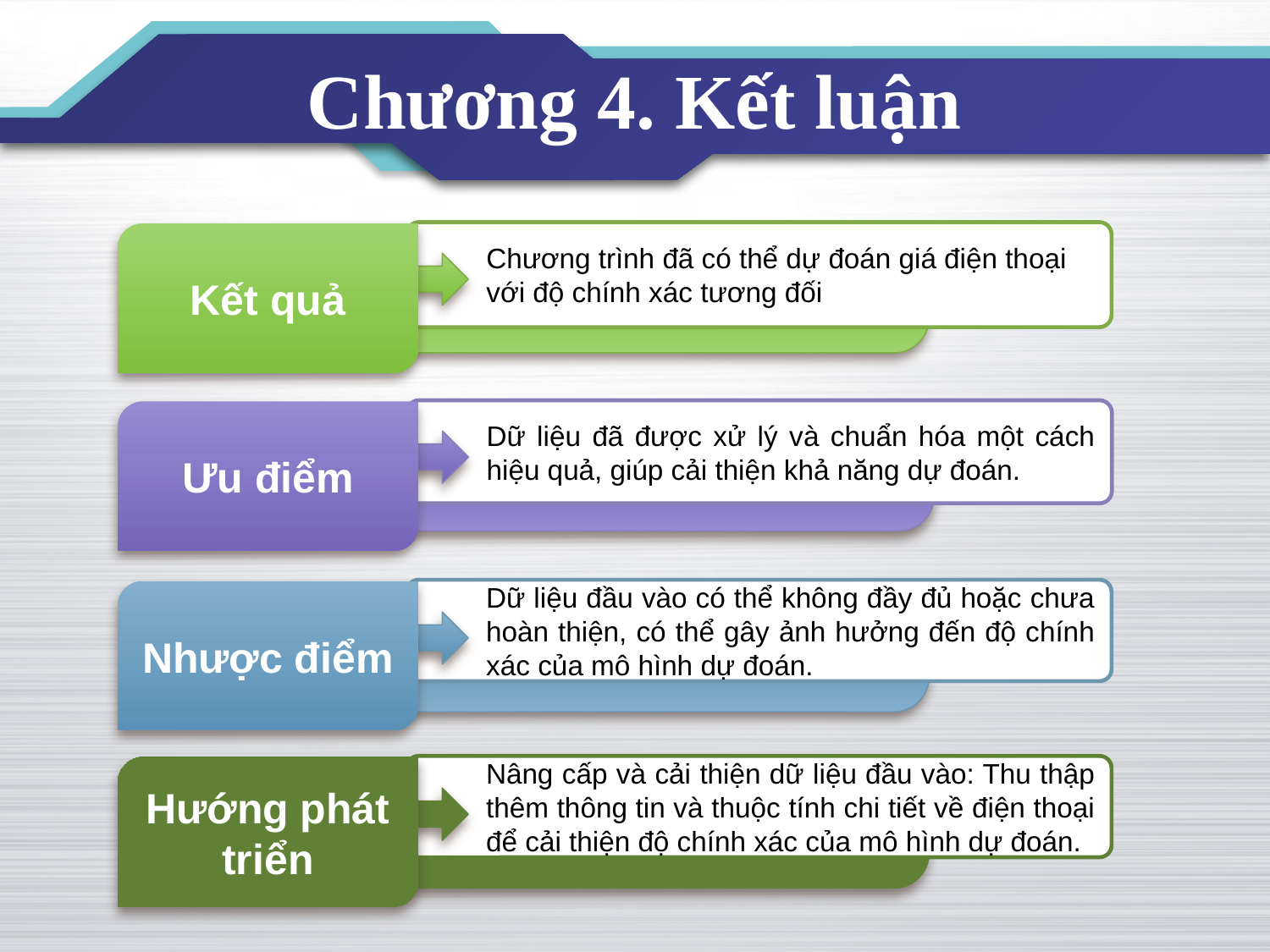

# Chương 4. Kết luận
Chương trình đã có thể dự đoán giá điện thoại với độ chính xác tương đối
Kết quả

Dữ liệu đã được xử lý và chuẩn hóa một cách hiệu quả, giúp cải thiện khả năng dự đoán.
Ưu điểm

Dữ liệu đầu vào có thể không đầy đủ hoặc chưa hoàn thiện, có thể gây ảnh hưởng đến độ chính xác của mô hình dự đoán.
Nhược điểm

Nâng cấp và cải thiện dữ liệu đầu vào: Thu thập thêm thông tin và thuộc tính chi tiết về điện thoại để cải thiện độ chính xác của mô hình dự đoán.
Hướng phát triển